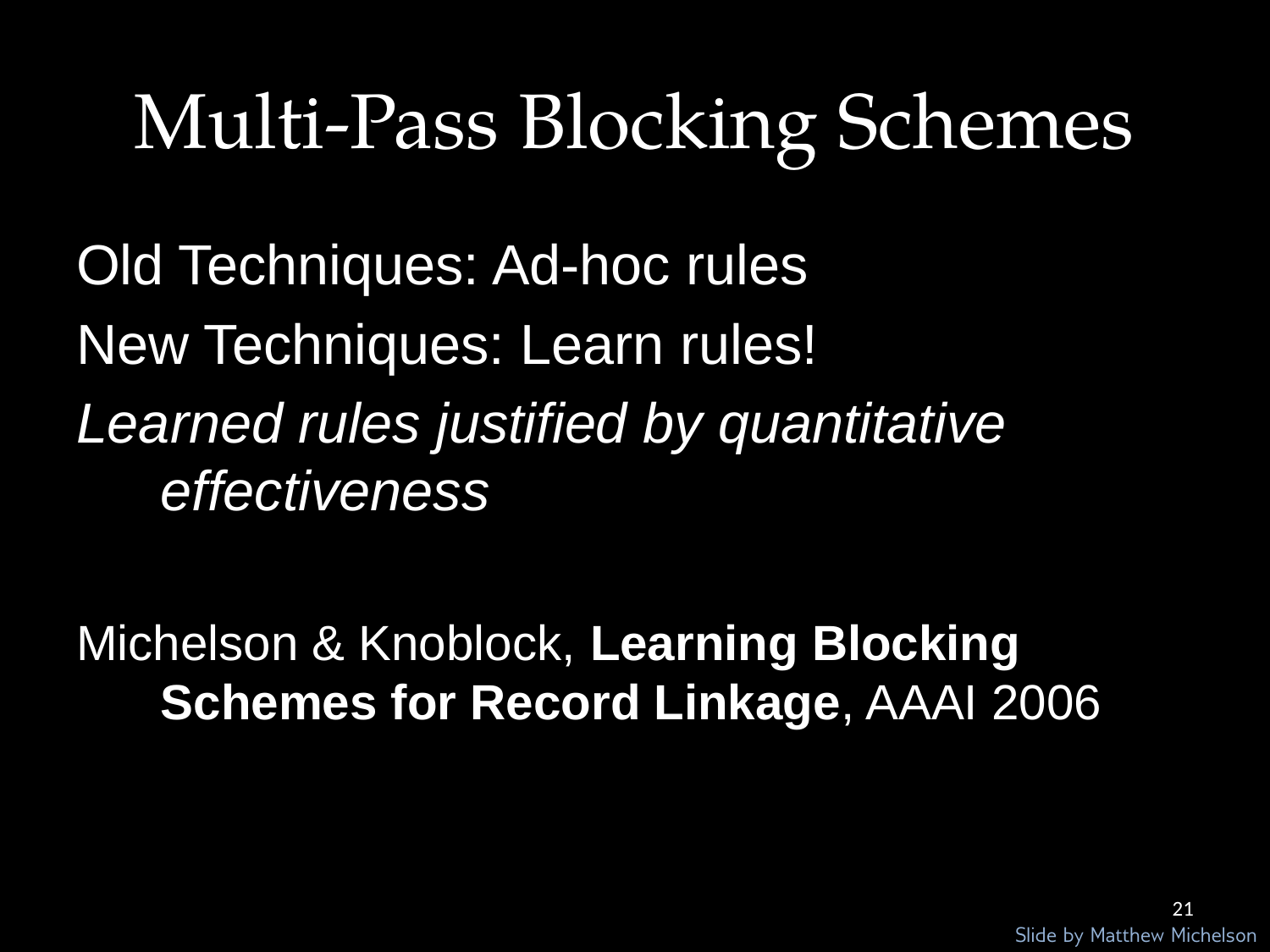

# Multi-Pass Blocking Schemes
Old Techniques: Ad-hoc rules
New Techniques: Learn rules!
Learned rules justified by quantitative effectiveness

Michelson & Knoblock, Learning Blocking Schemes for Record Linkage, AAAI 2006

21
Slide by Matthew Michelson